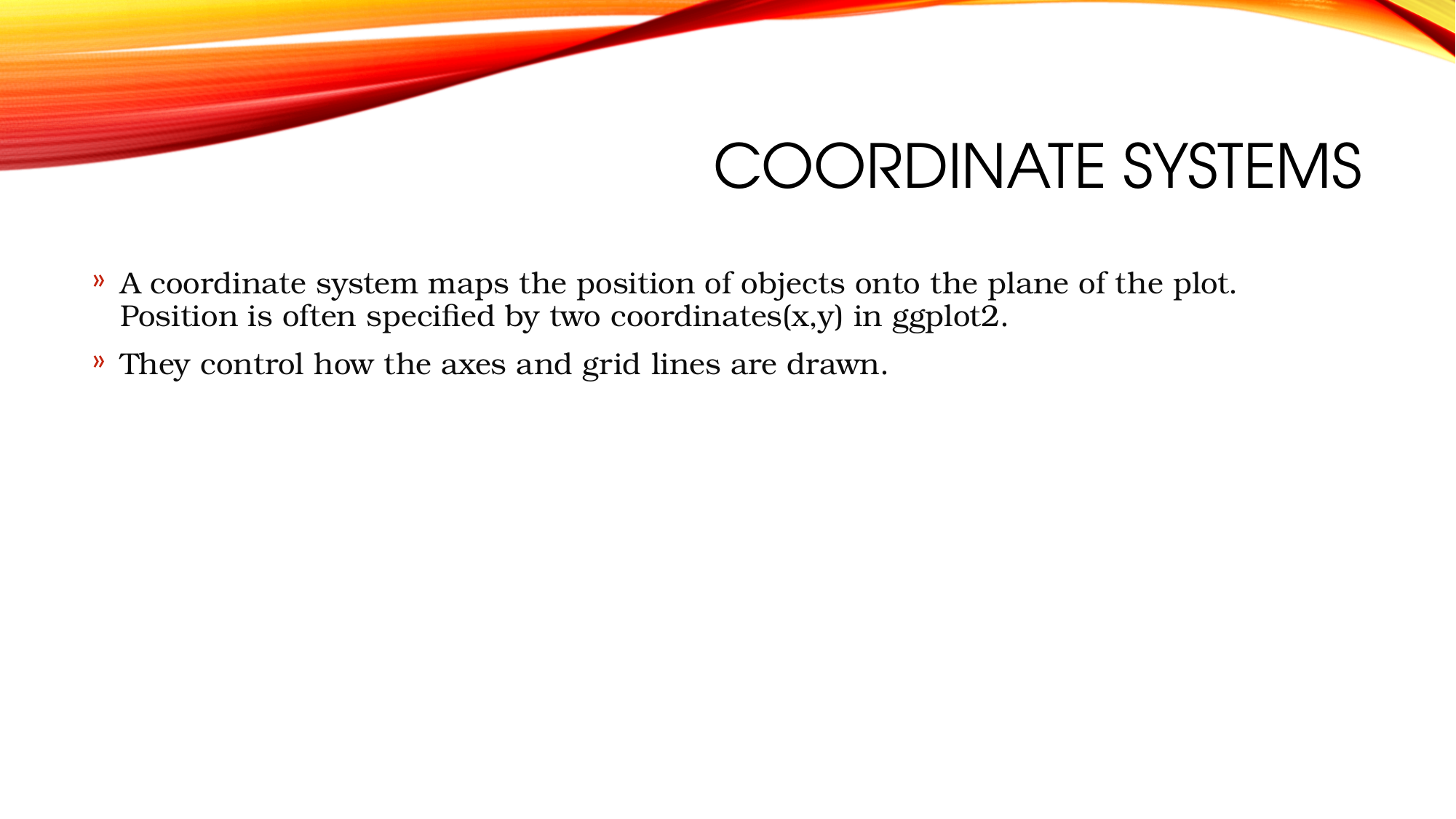

# Coordinate Systems
A coordinate system maps the position of objects onto the plane of the plot. Position is often specified by two coordinates(x,y) in ggplot2.
They control how the axes and grid lines are drawn.